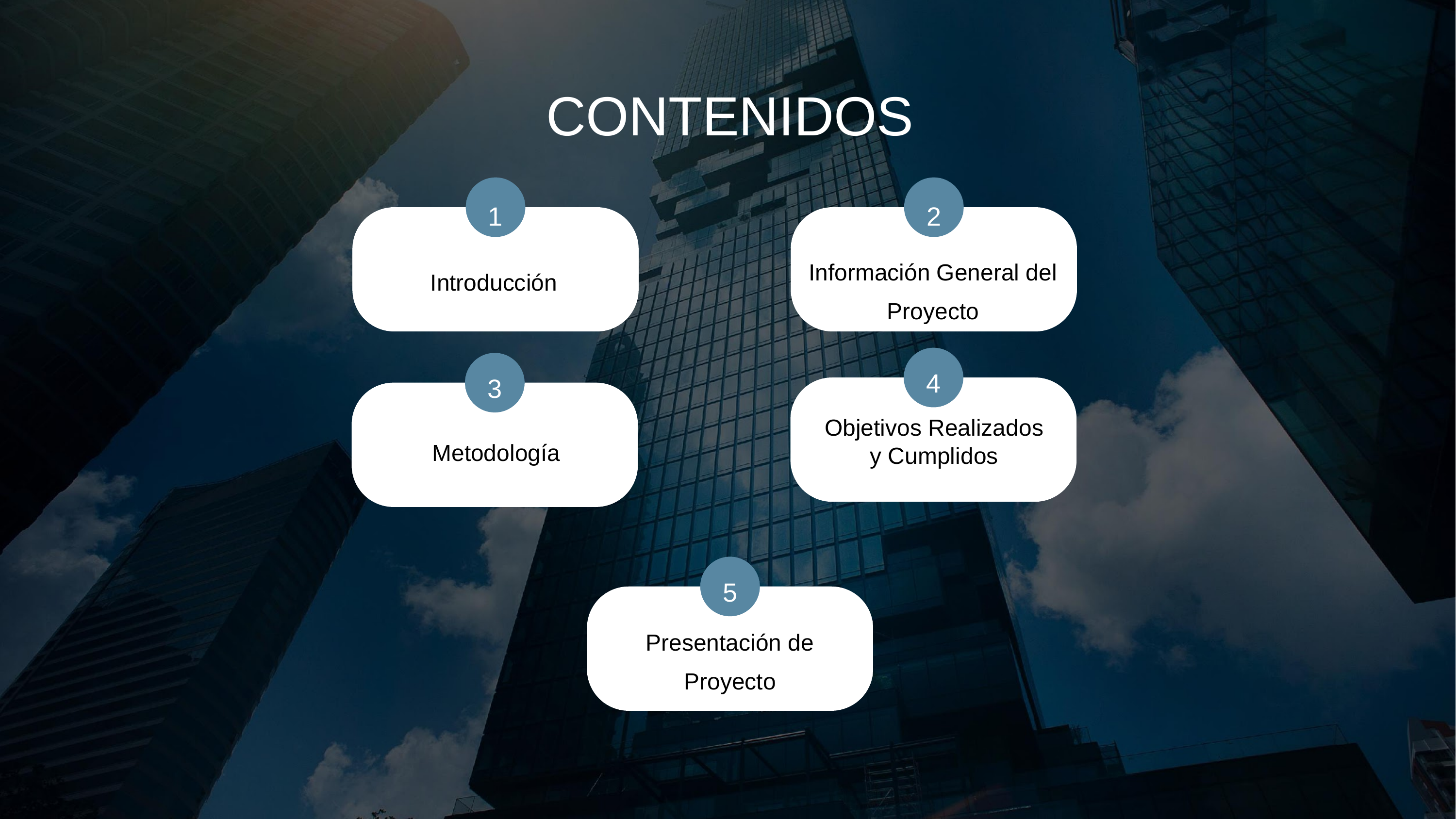

CONTENIDOS

1
2

Información General del Proyecto
Introducción

4

3

Objetivos Realizados y Cumplidos
Metodología

5

Presentación de Proyecto